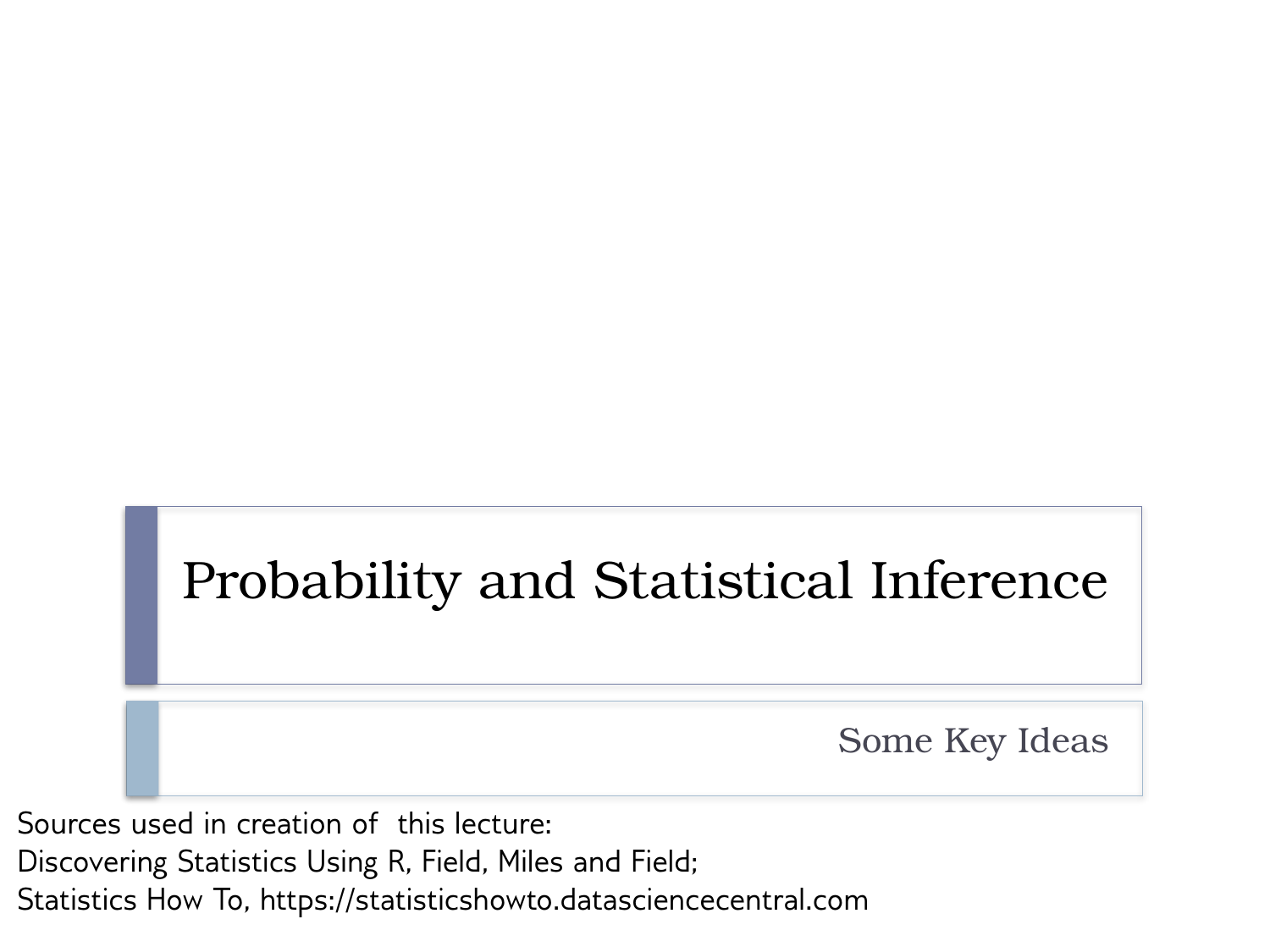

# Probability and Statistical Inference
Some Key Ideas
Sources used in creation of  this lecture:
Discovering Statistics Using R, Field, Miles and Field;
Statistics How To, https://statisticshowto.datasciencecentral.com